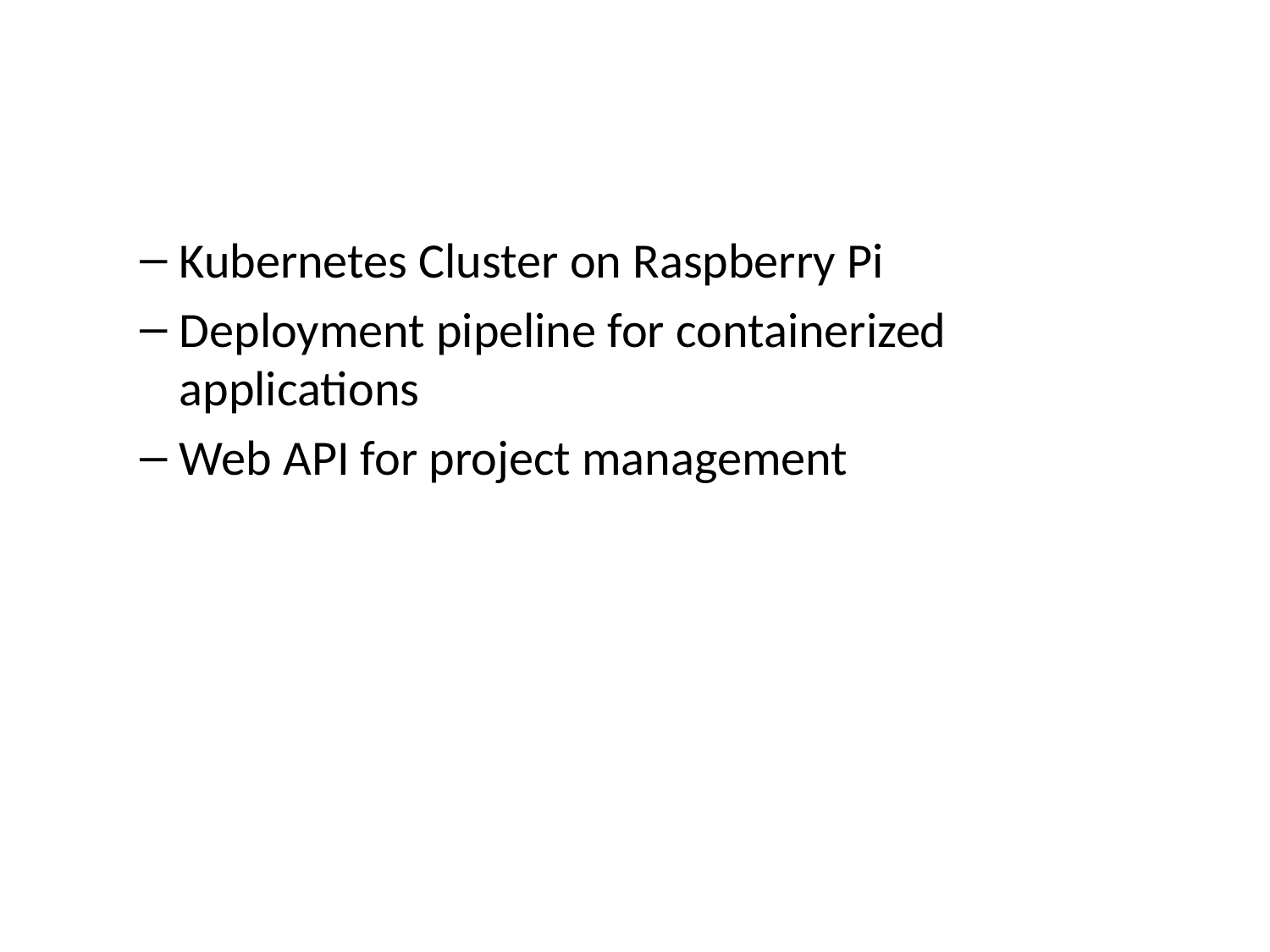

Kubernetes Cluster on Raspberry Pi
Deployment pipeline for containerized applications
Web API for project management